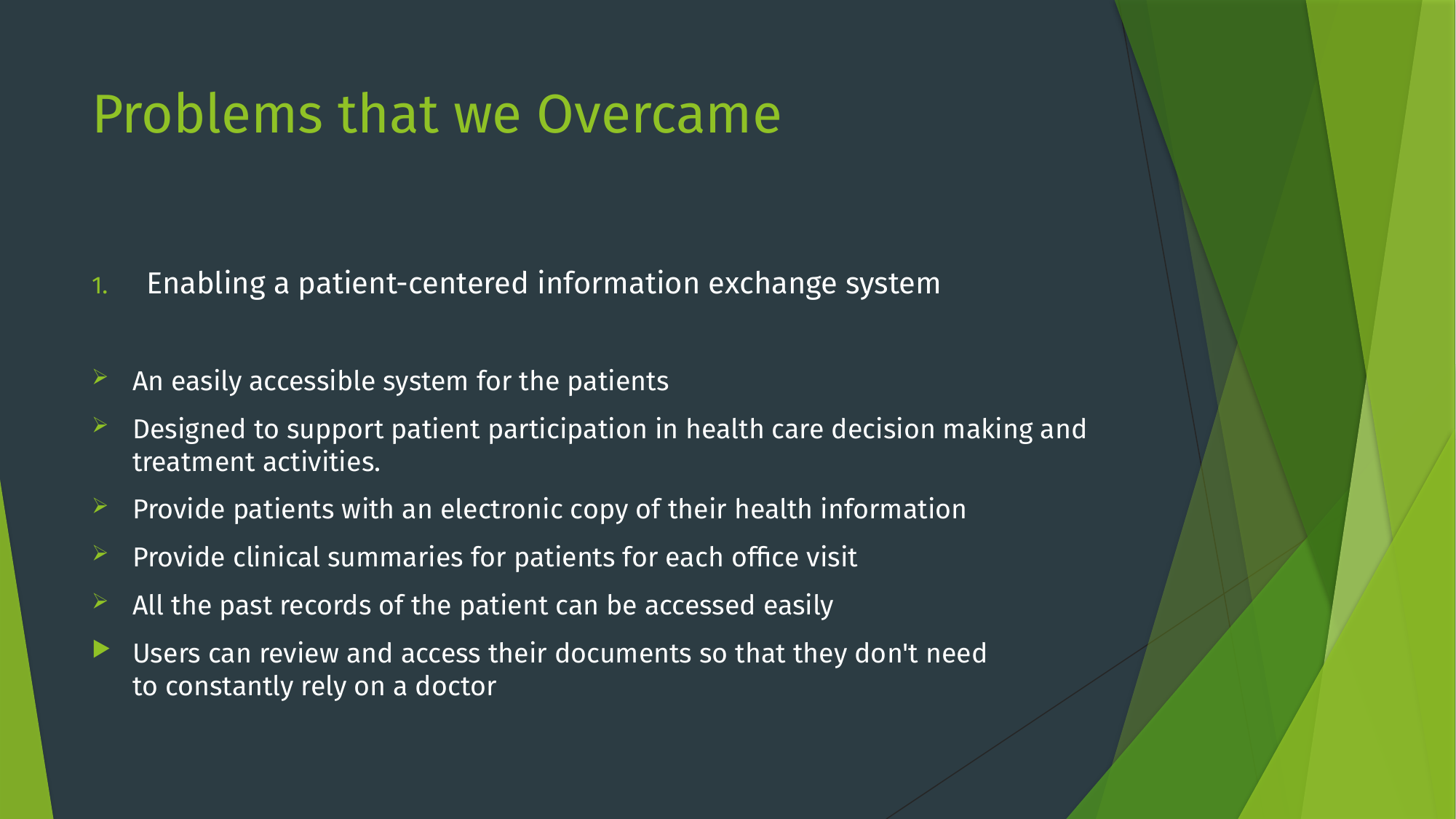

# Problems that we Overcame
Enabling a patient-centered information exchange system

An easily accessible system for the patients
Designed to support patient participation in health care decision making and treatment activities.
Provide patients with an electronic copy of their health information
Provide clinical summaries for patients for each office visit
All the past records of the patient can be accessed easily
Users can review and access their documents so that they don't need to constantly rely on a doctor